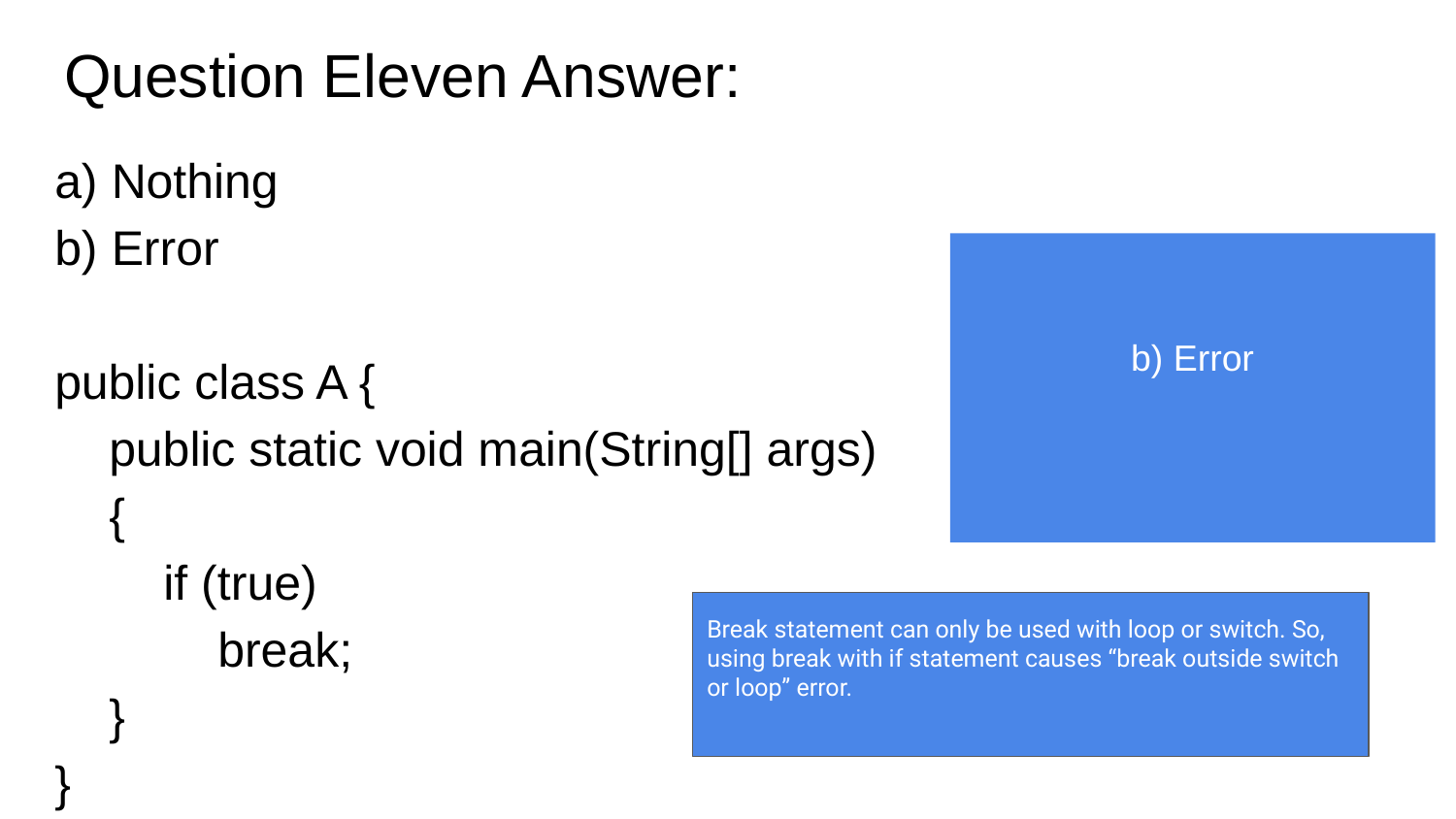

# Question Eleven Answer:
a) Nothing
b) Error

public class A {
    public static void main(String[] args)
    {
        if (true)
            break;
    }
}

b) Error

Break statement can only be used with loop or switch. So, using break with if statement causes “break outside switch or loop” error.